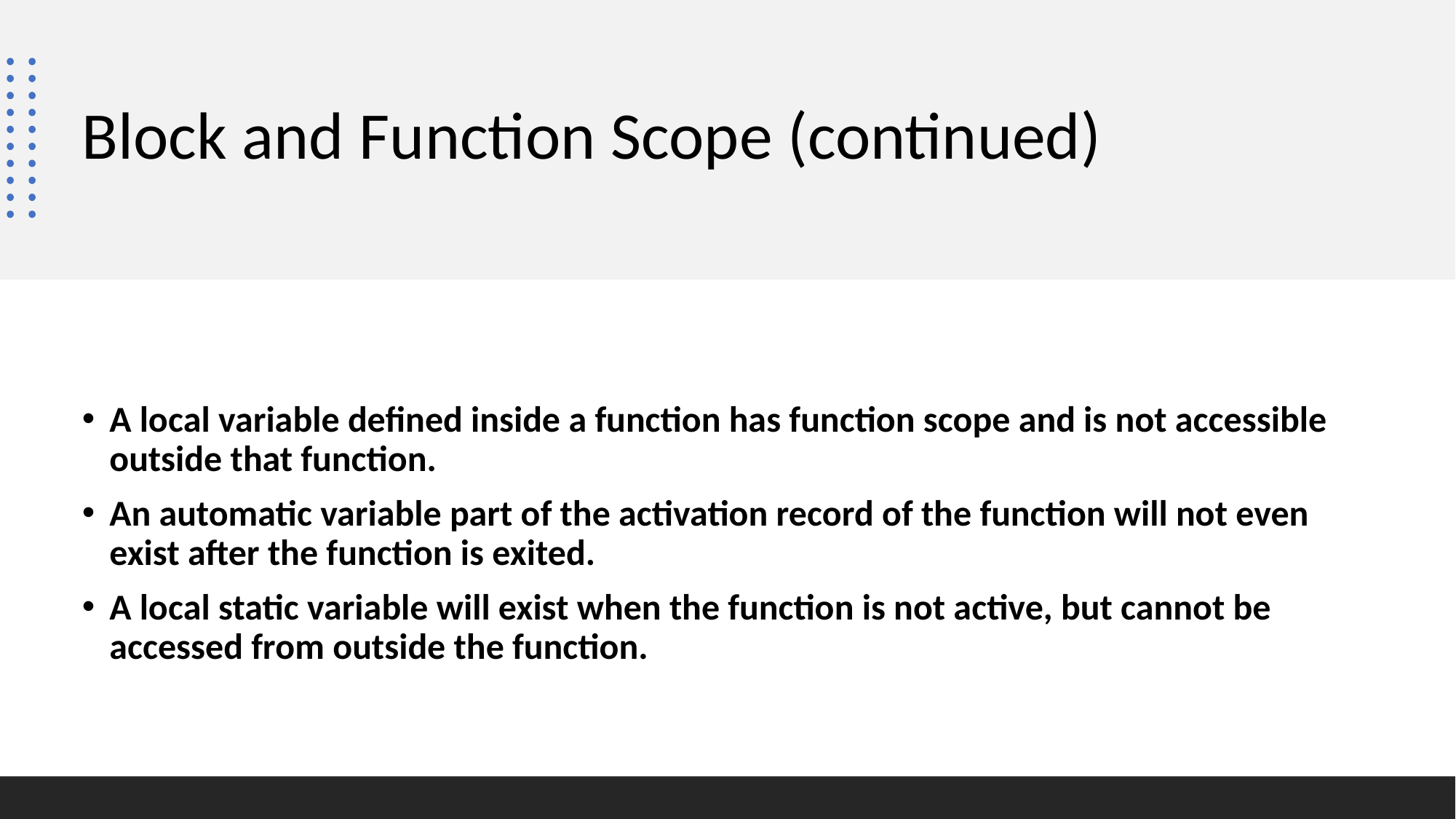

# Block and Function Scope (continued)

A local variable defined inside a function has function scope and is not accessible outside that function.
An automatic variable part of the activation record of the function will not even exist after the function is exited.
A local static variable will exist when the function is not active, but cannot be accessed from outside the function.